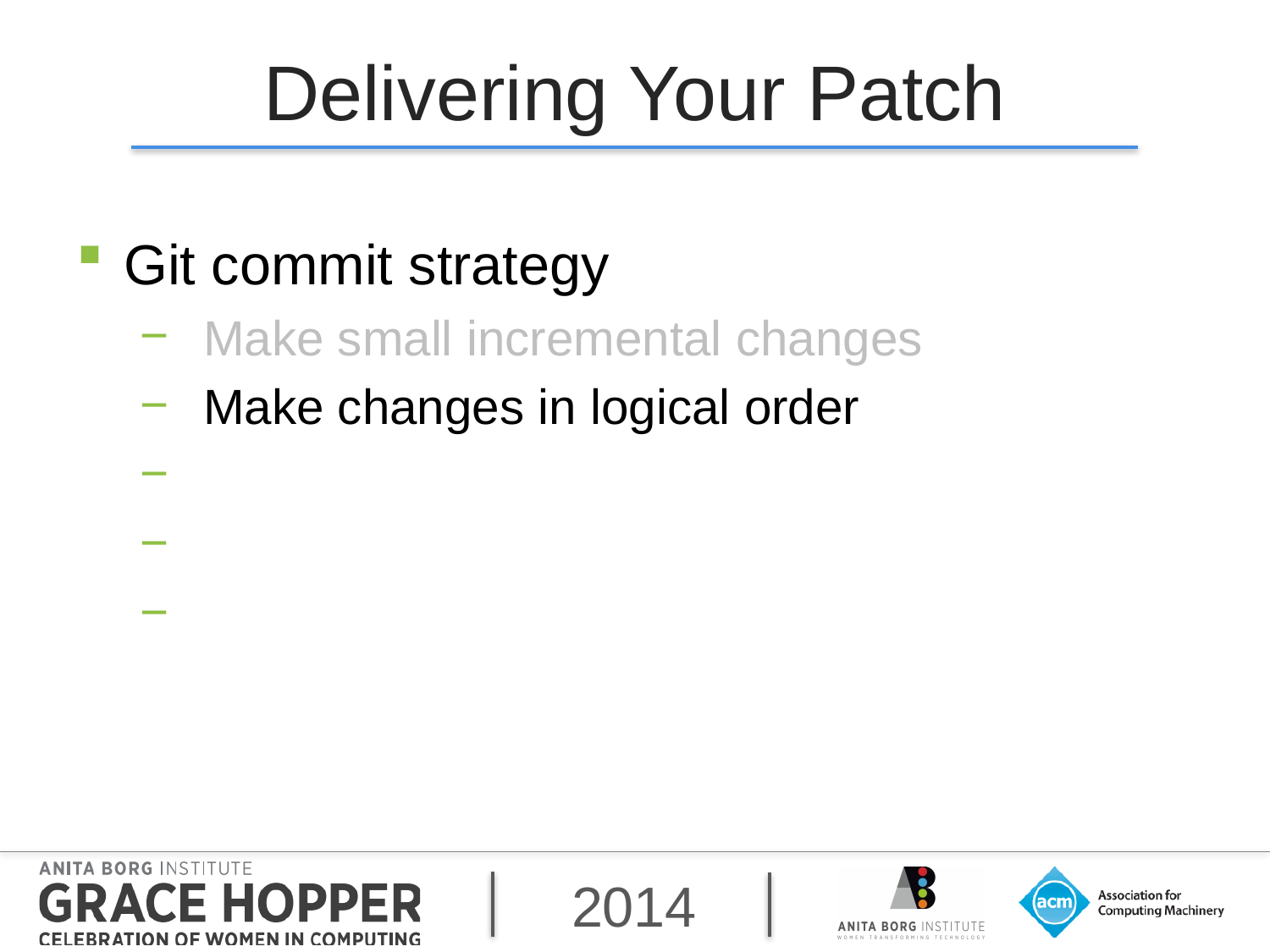

# Delivering Your Patch
Git commit strategy
Make small incremental changes
Make changes in logical order
Each change should be encapsulated
Be prepared to alter previous commits
Be prepared for upstream changes as you update your sources